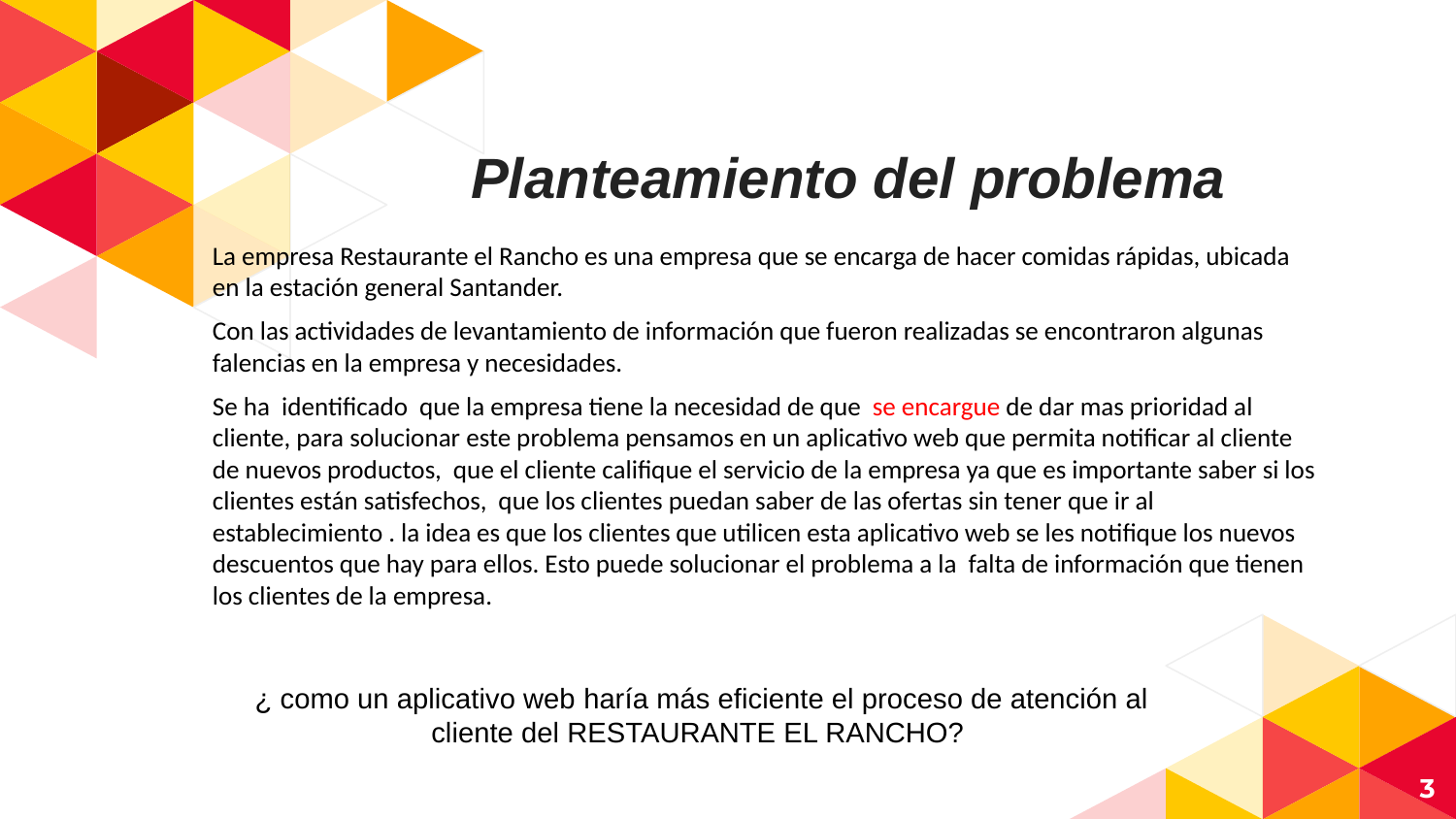

# Planteamiento del problema
La empresa Restaurante el Rancho es una empresa que se encarga de hacer comidas rápidas, ubicada en la estación general Santander.
Con las actividades de levantamiento de información que fueron realizadas se encontraron algunas falencias en la empresa y necesidades.
Se ha  identificado  que la empresa tiene la necesidad de que  se encargue de dar mas prioridad al cliente, para solucionar este problema pensamos en un aplicativo web que permita notificar al cliente de nuevos productos,  que el cliente califique el servicio de la empresa ya que es importante saber si los clientes están satisfechos,  que los clientes puedan saber de las ofertas sin tener que ir al establecimiento . la idea es que los clientes que utilicen esta aplicativo web se les notifique los nuevos descuentos que hay para ellos. Esto puede solucionar el problema a la  falta de información que tienen los clientes de la empresa.

¿ como un aplicativo web haría más eficiente el proceso de atención al cliente del RESTAURANTE EL RANCHO?
3